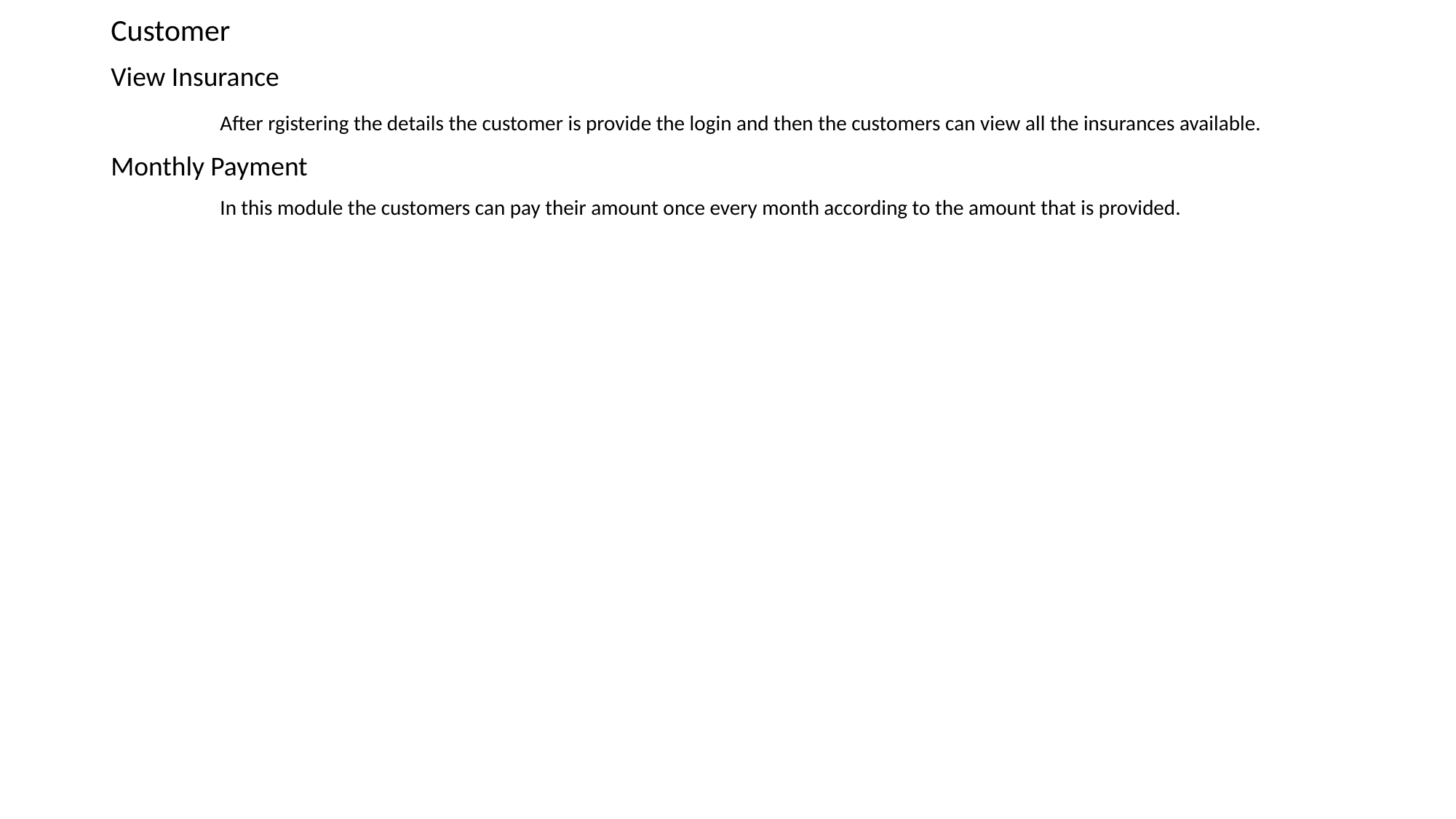

Customer
View Insurance
	After rgistering the details the customer is provide the login and then the customers can view all the insurances available.
Monthly Payment
	In this module the customers can pay their amount once every month according to the amount that is provided.